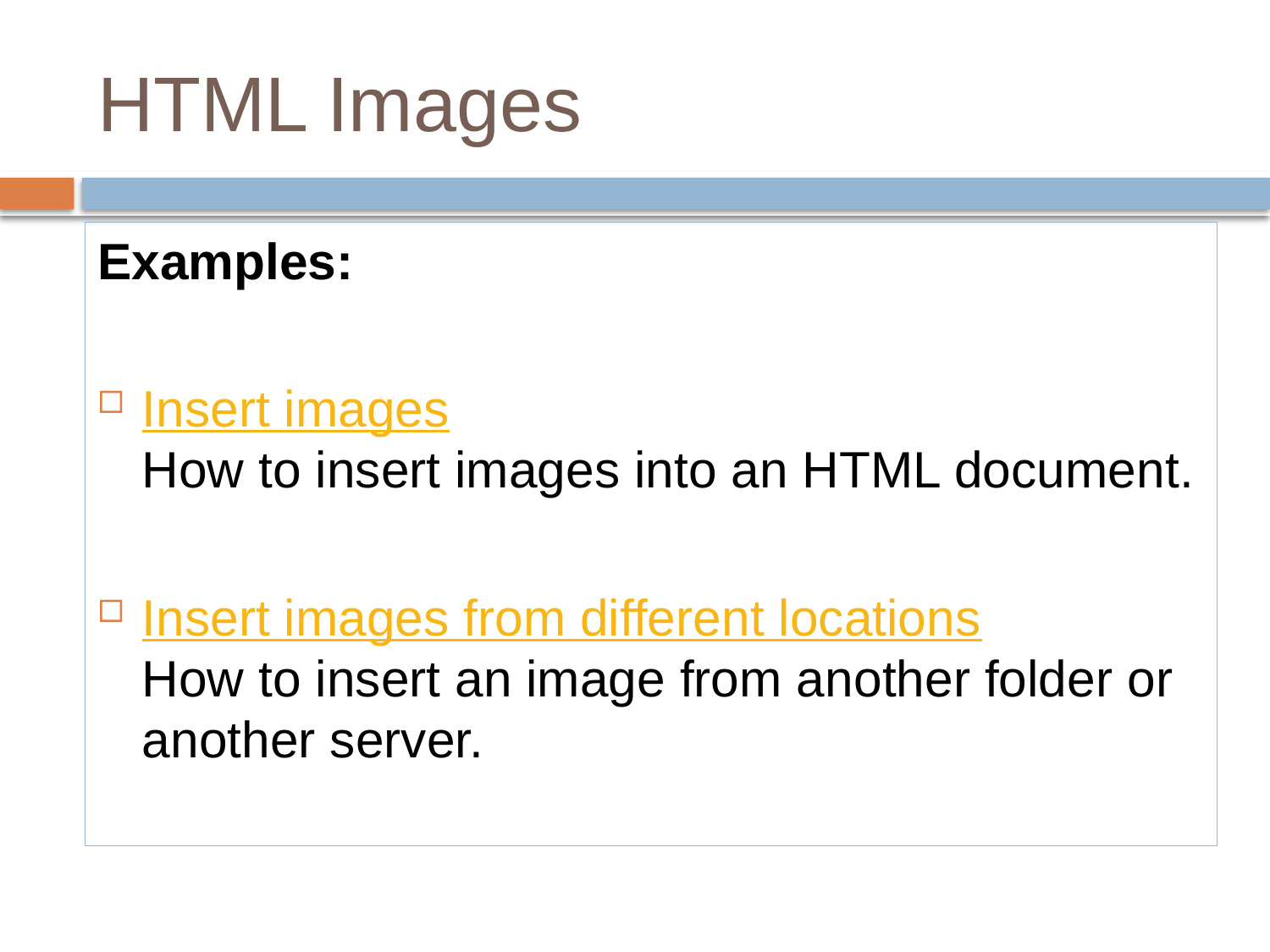

# HTML Images
Examples:

Insert images
How to insert images into an HTML document.

Insert images from different locations
How to insert an image from another folder or another server.